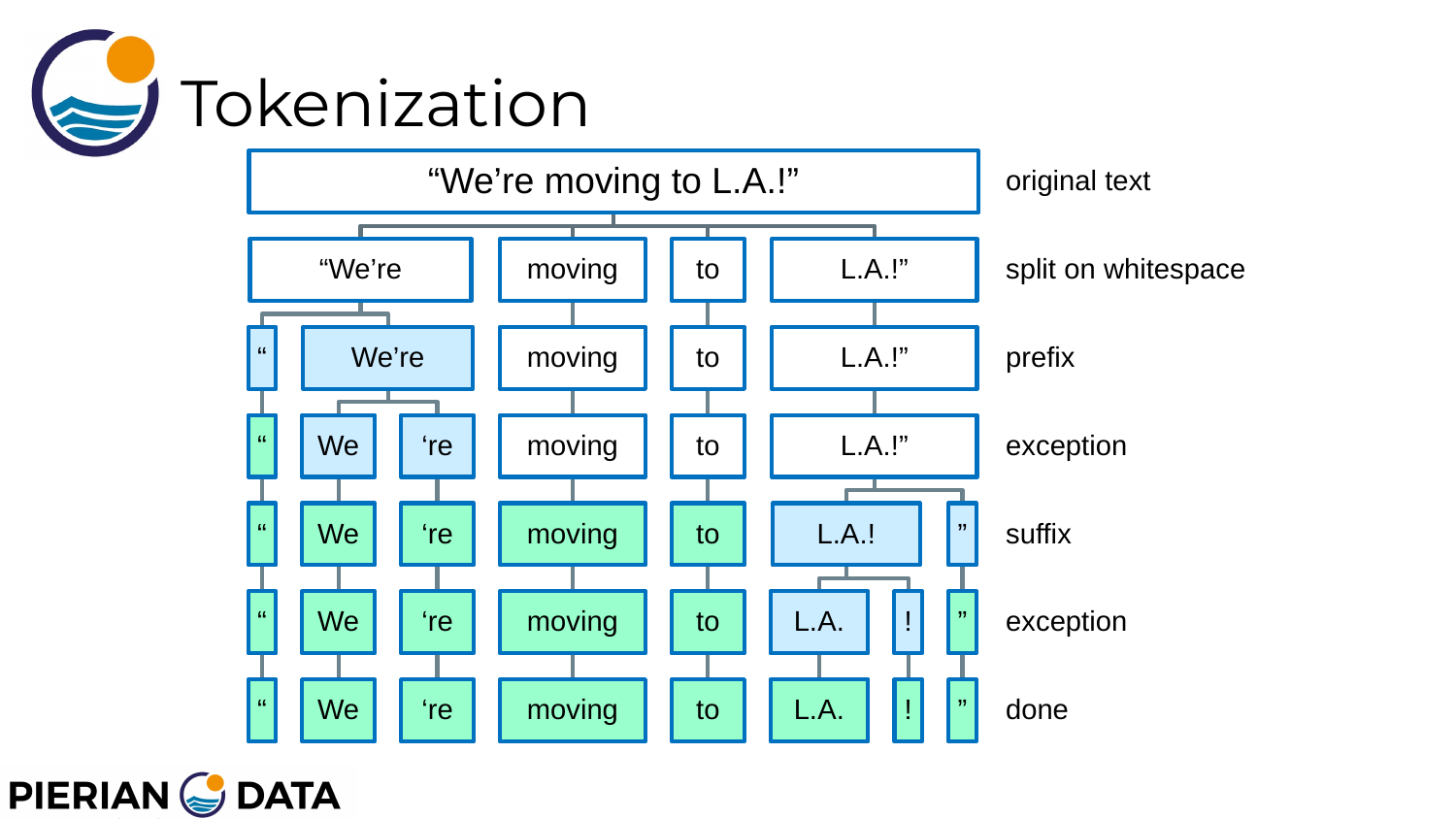

# Tokenization

“We’re moving to L.A.!”

original text

“We’re

moving

to

L.A.!”

split on whitespace

“

We’re

moving

to

L.A.!”

prefix

“

We

‘re

moving

to

L.A.!”

exception

“

We

‘re

moving

to

L.A.!

”

suffix

“

We

‘re

moving

to

L.A.

!

”

exception

“

We

‘re

moving

to

L.A.

!

”

done